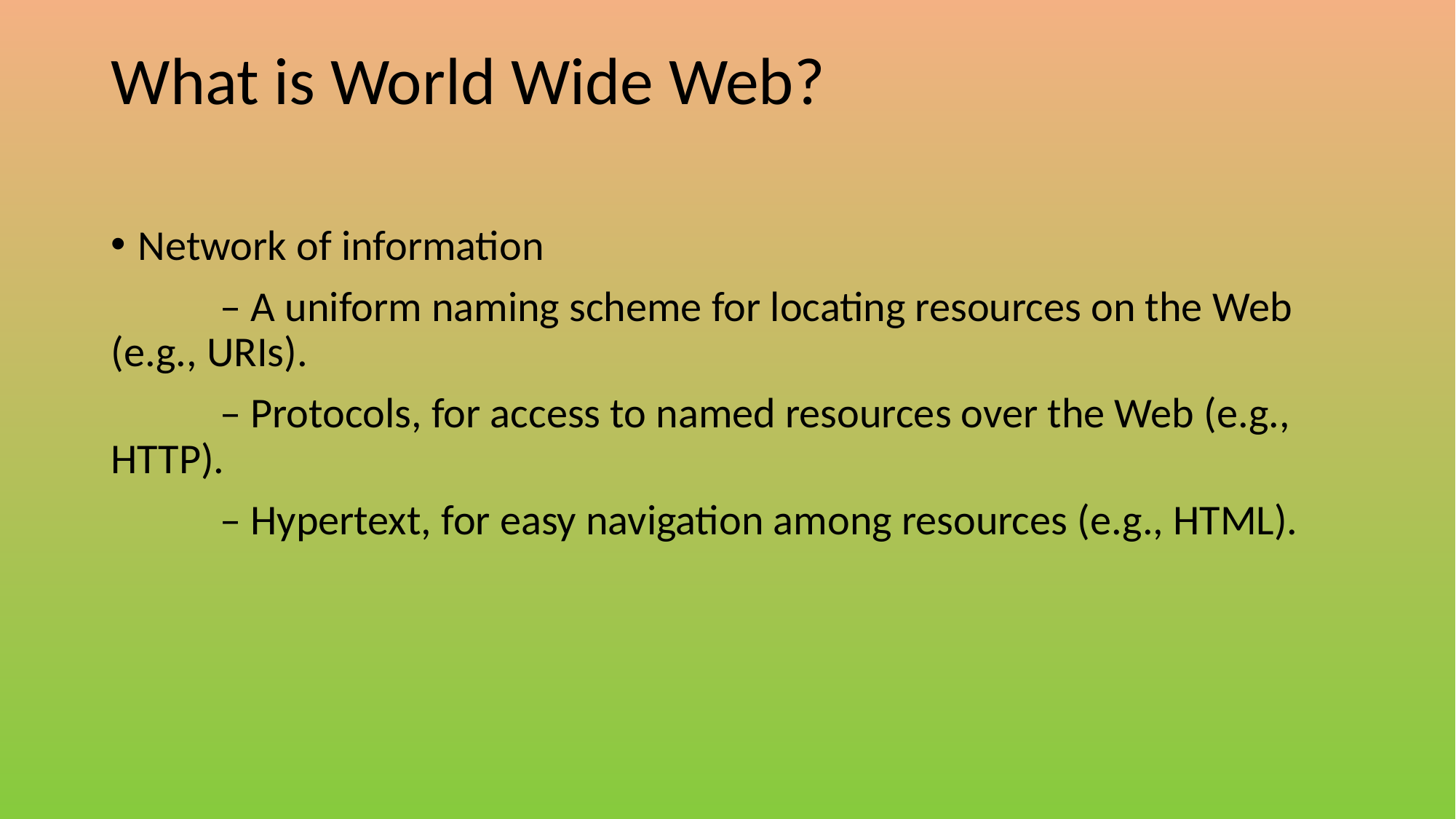

# What is World Wide Web?
Network of information
	– A uniform naming scheme for locating resources on the Web (e.g., URIs).
	– Protocols, for access to named resources over the Web (e.g., HTTP).
	– Hypertext, for easy navigation among resources (e.g., HTML).